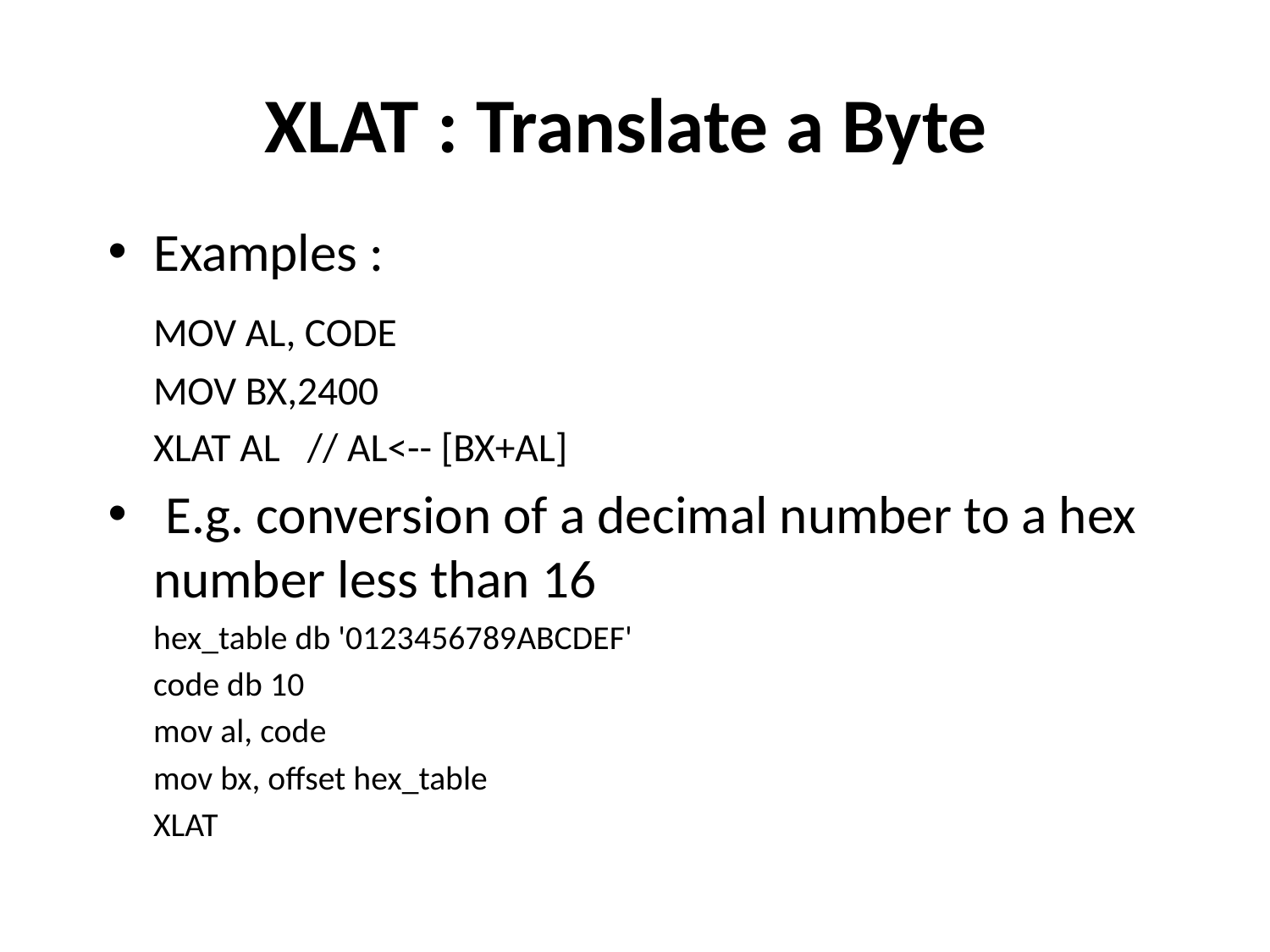

# XLAT : Translate a Byte
Examples :
	MOV AL, CODE
	MOV BX,2400
	XLAT AL   // AL<-- [BX+AL]
 E.g. conversion of a decimal number to a hex number less than 16
 	hex_table db '0123456789ABCDEF'
	code db 10
	mov al, code
	mov bx, offset hex_table
	XLAT